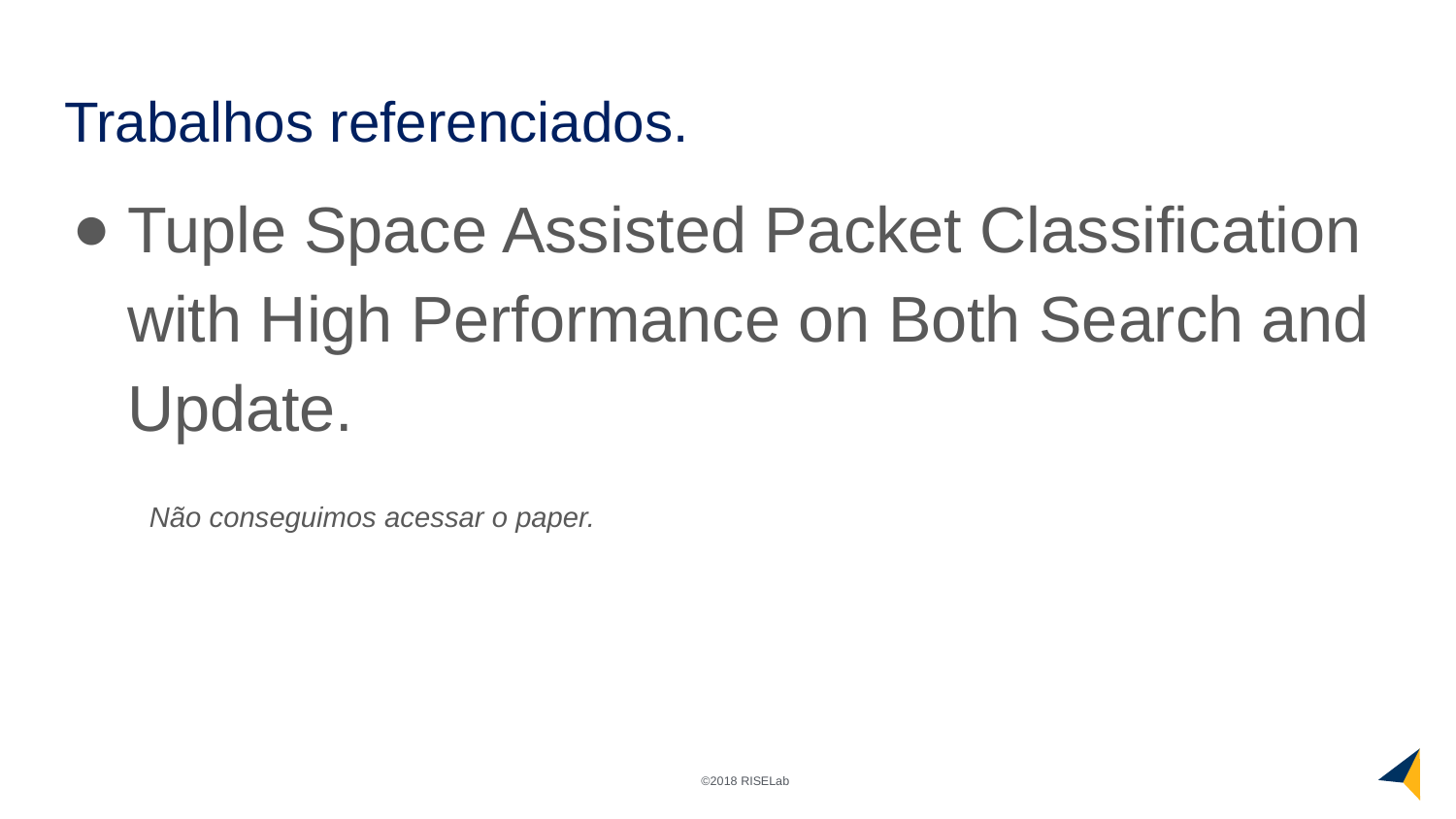

# Trabalhos referenciados.
Tuple Space Assisted Packet Classification with High Performance on Both Search and Update.

Não conseguimos acessar o paper.